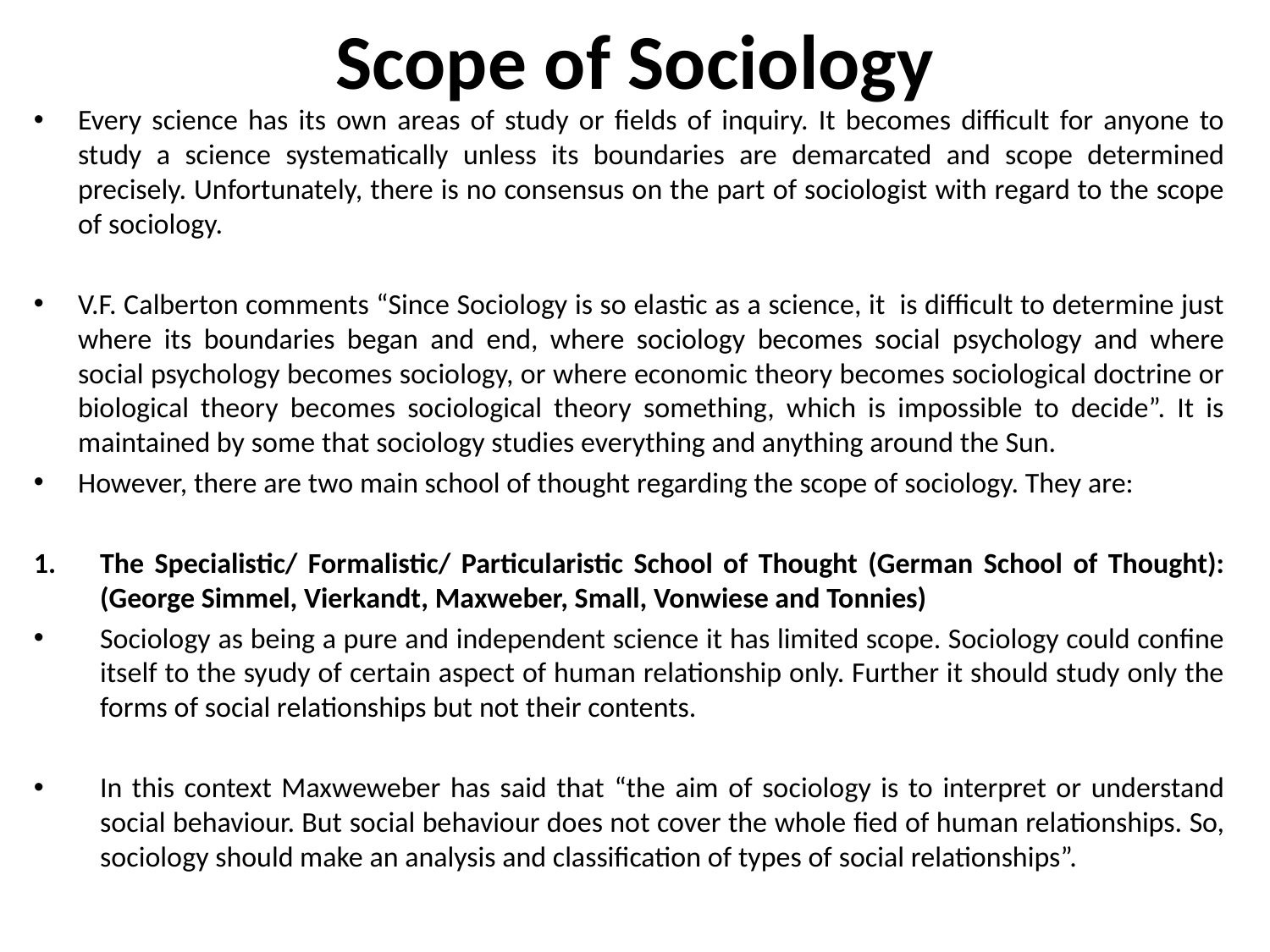

# Scope of Sociology
Every science has its own areas of study or fields of inquiry. It becomes difficult for anyone to study a science systematically unless its boundaries are demarcated and scope determined precisely. Unfortunately, there is no consensus on the part of sociologist with regard to the scope of sociology.

V.F. Calberton comments “Since Sociology is so elastic as a science, it  is difficult to determine just where its boundaries began and end, where sociology becomes social psychology and where social psychology becomes sociology, or where economic theory becomes sociological doctrine or biological theory becomes sociological theory something, which is impossible to decide”. It is maintained by some that sociology studies everything and anything around the Sun.
However, there are two main school of thought regarding the scope of sociology. They are:

The Specialistic/ Formalistic/ Particularistic School of Thought (German School of Thought): (George Simmel, Vierkandt, Maxweber, Small, Vonwiese and Tonnies)
Sociology as being a pure and independent science it has limited scope. Sociology could confine itself to the syudy of certain aspect of human relationship only. Further it should study only the forms of social relationships but not their contents.

In this context Maxweweber has said that “the aim of sociology is to interpret or understand social behaviour. But social behaviour does not cover the whole fied of human relationships. So, sociology should make an analysis and classification of types of social relationships”.